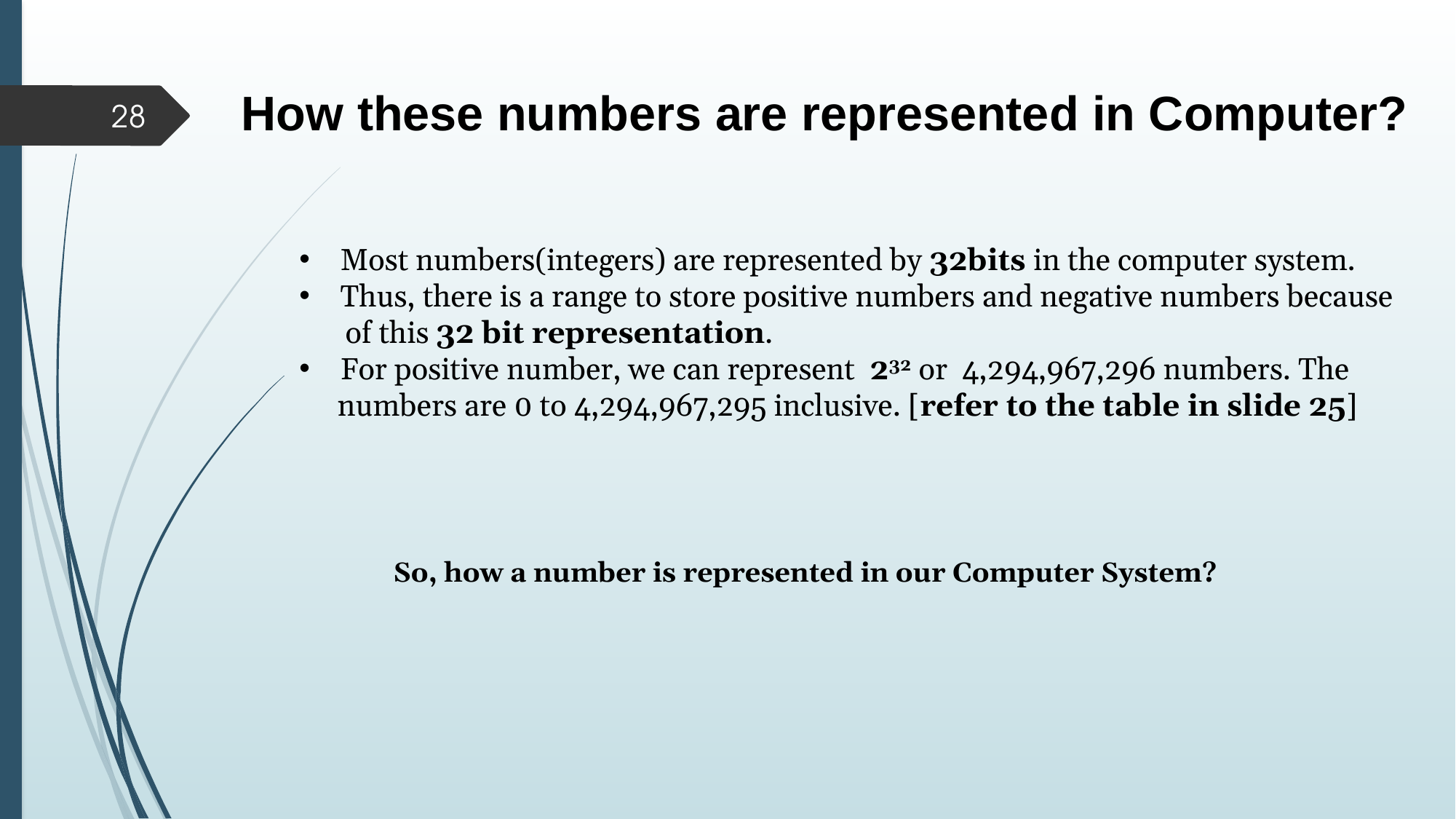

How these numbers are represented in Computer?
28
Most numbers(integers) are represented by 32bits in the computer system.
Thus, there is a range to store positive numbers and negative numbers because
      of this 32 bit representation.
For positive number, we can represent  232 or  4,294,967,296 numbers. The
     numbers are 0 to 4,294,967,295 inclusive. [refer to the table in slide 25]

So, how a number is represented in our Computer System?